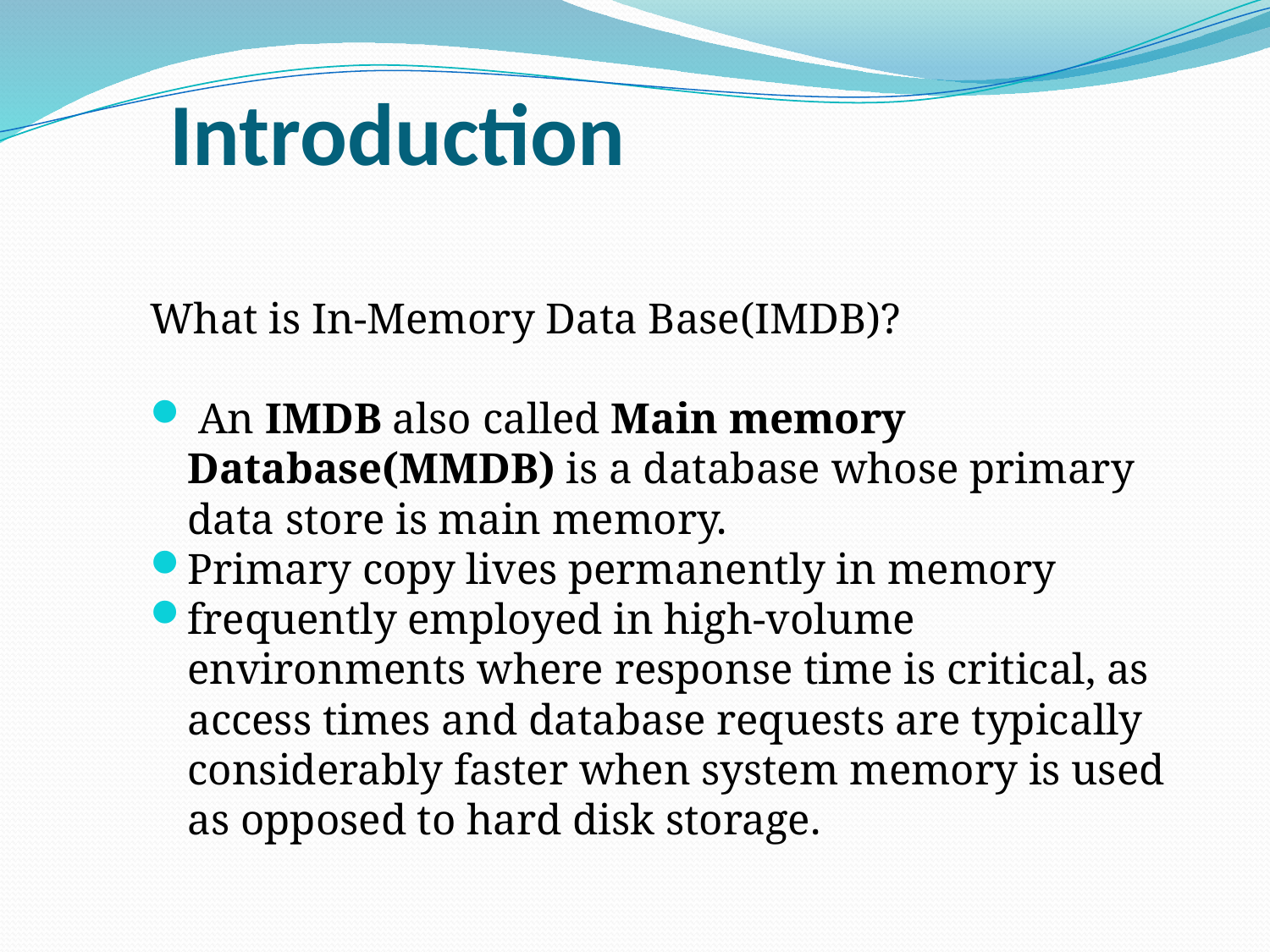

# Introduction
What is In-Memory Data Base(IMDB)?

 An IMDB also called Main memory Database(MMDB) is a database whose primary data store is main memory.
Primary copy lives permanently in memory
frequently employed in high-volume environments where response time is critical, as access times and database requests are typically considerably faster when system memory is used as opposed to hard disk storage.